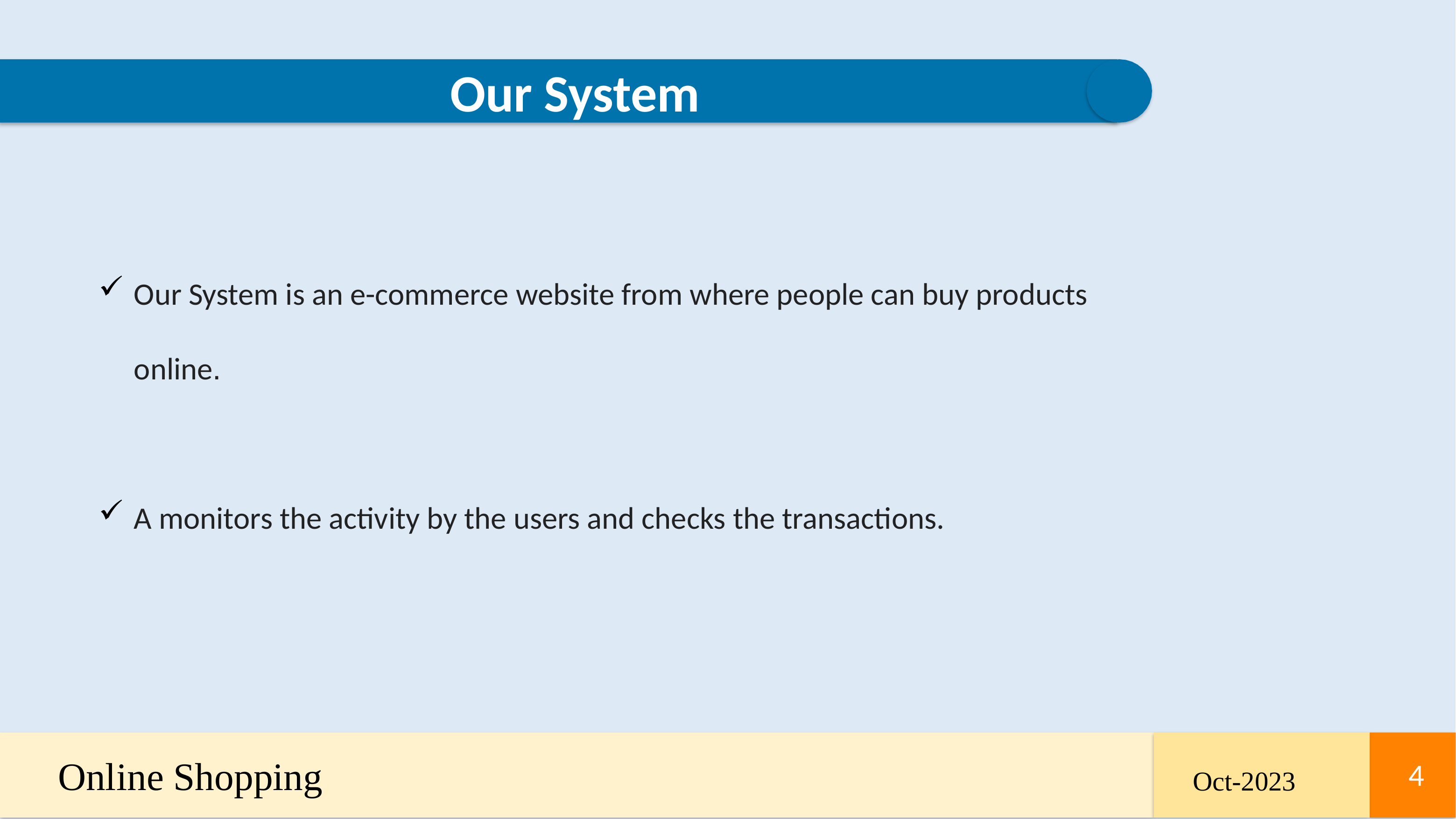

Our System

Our System is an e-commerce website from where people can buy products online.

A monitors the activity by the users and checks the transactions.

Online Shopping
4
4
Oct-2023